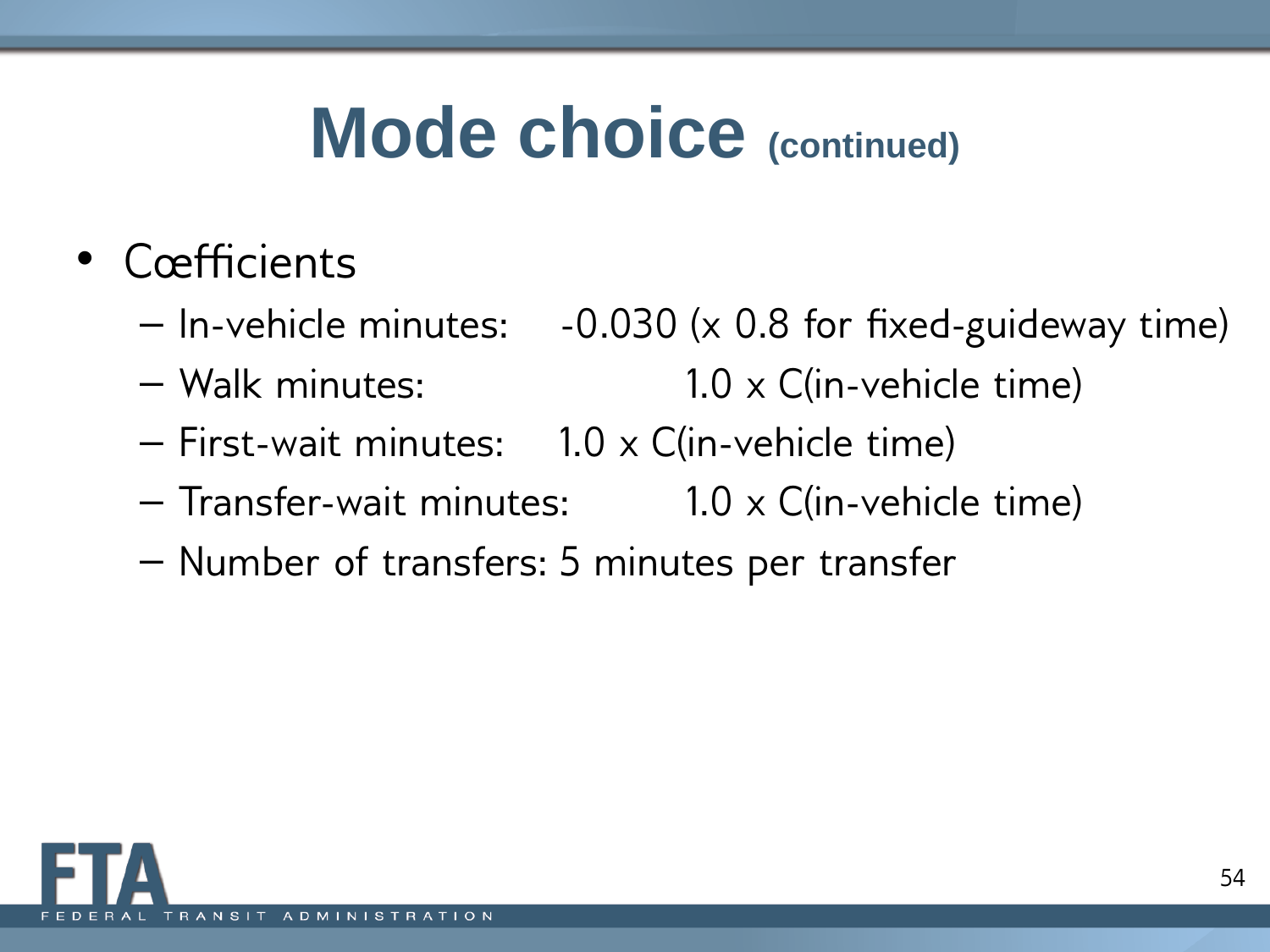

# Mode choice (continued)
Coefficients
In-vehicle minutes: 	-0.030 (x 0.8 for fixed-guideway time)
Walk minutes: 		1.0 x C(in-vehicle time)
First-wait minutes: 	1.0 x C(in-vehicle time)
Transfer-wait minutes: 	1.0 x C(in-vehicle time)
Number of transfers:	5 minutes per transfer